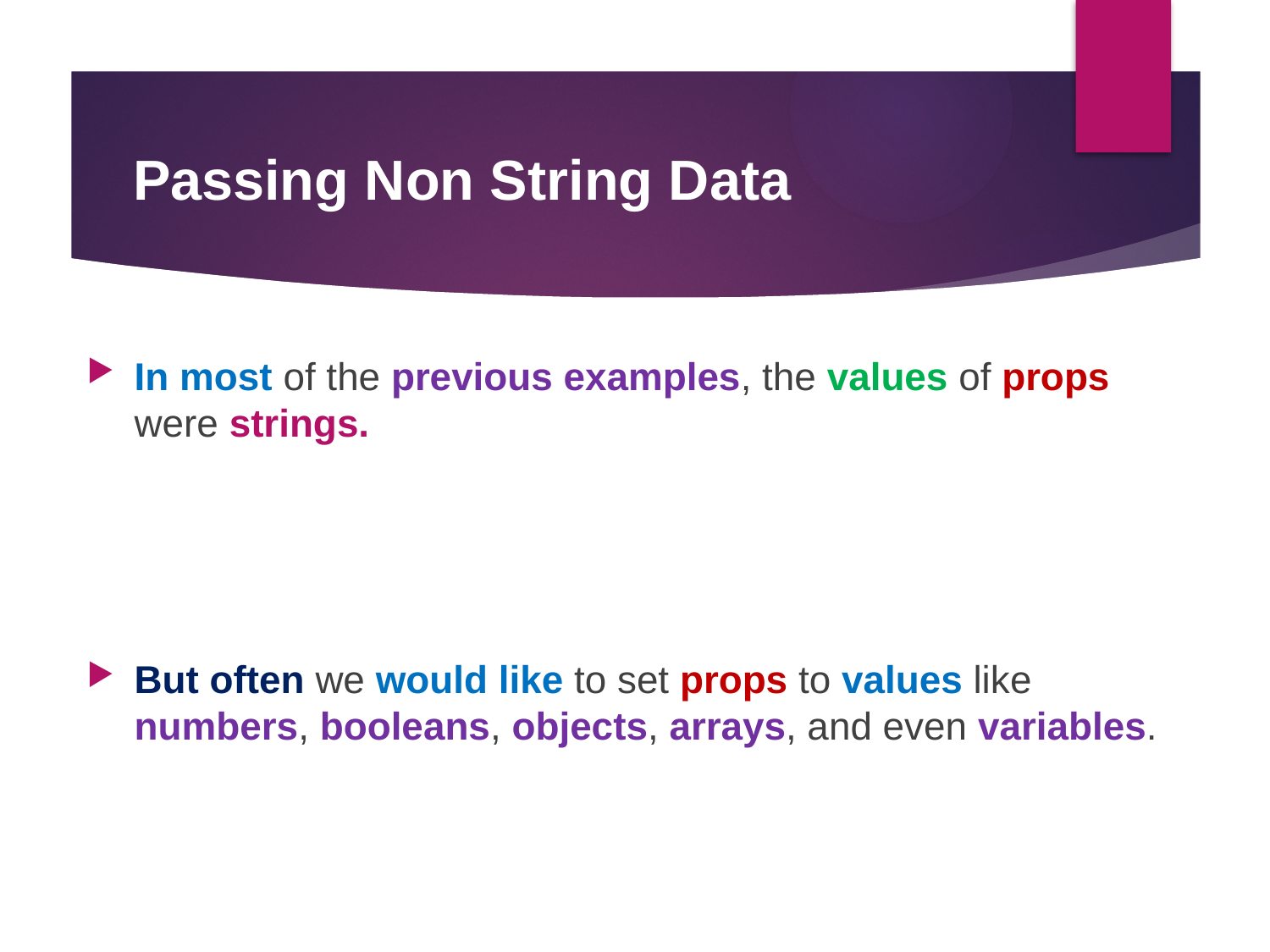

#
Passing Non String Data
In most of the previous examples, the values of props were strings.

But often we would like to set props to values like numbers, booleans, objects, arrays, and even variables.